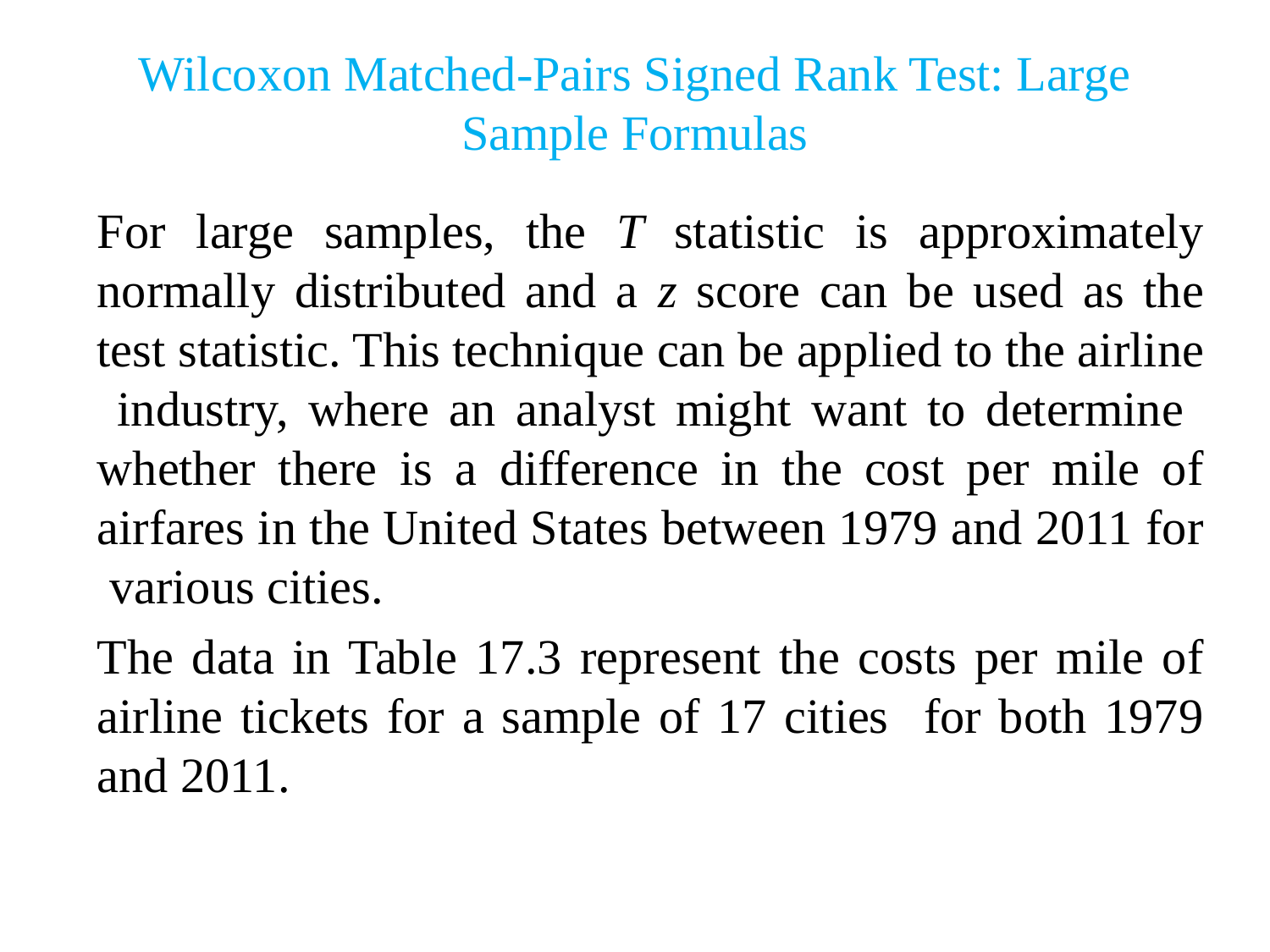

# Wilcoxon Matched-Pairs Signed Rank Test: Large Sample Formulas
For large samples, the T statistic is approximately normally distributed and a z score can be used as the test statistic. This technique can be applied to the airline  industry, where an analyst might want to determine  whether there is a difference in the cost per mile of airfares in the United States between 1979 and 2011 for  various cities.
The data in Table 17.3 represent the costs per mile of airline tickets for a sample of 17 cities  for both 1979 and 2011.